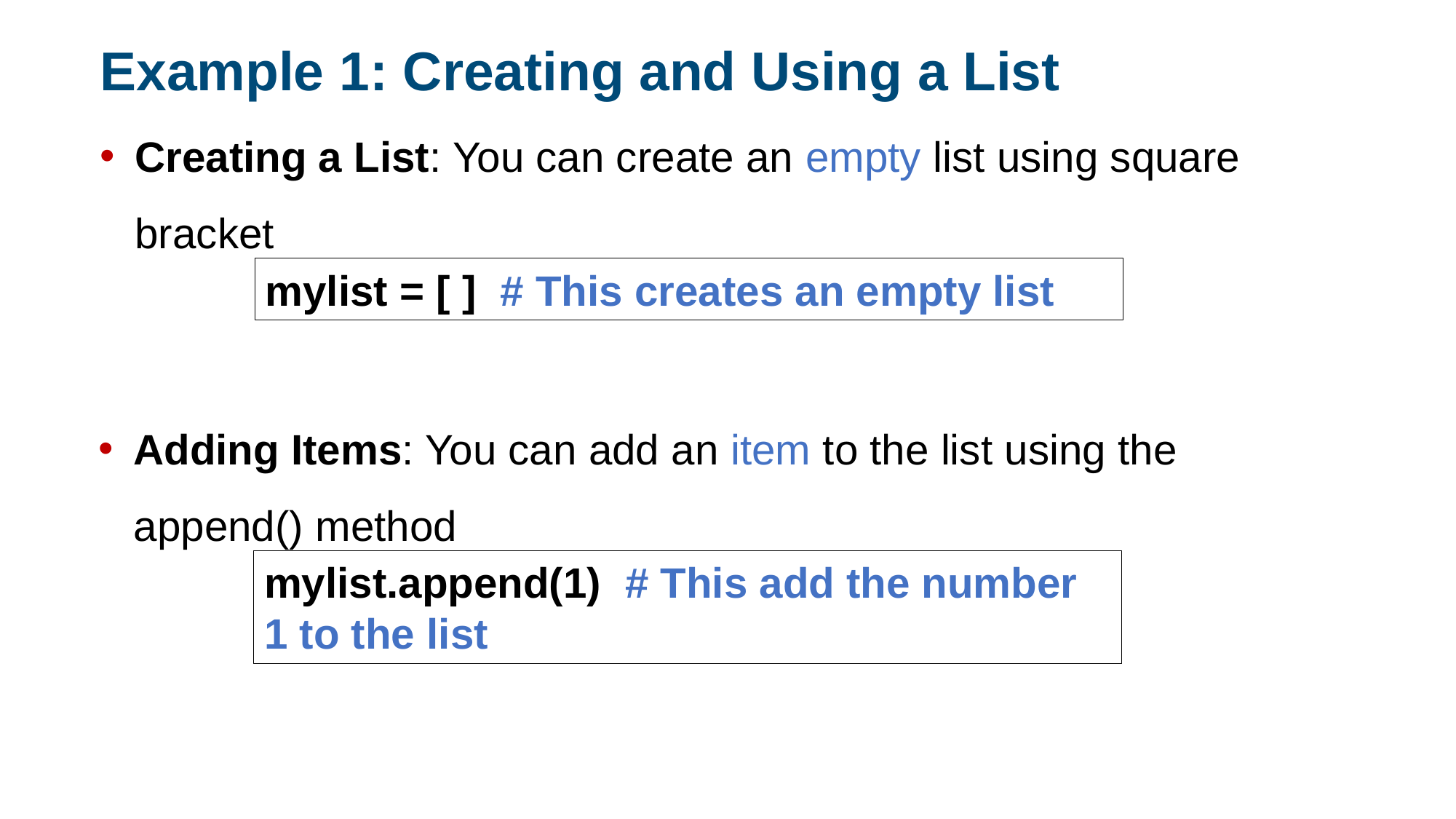

Example 1: Creating and Using a List
Creating a List: You can create an empty list using square bracket
mylist = [ ]  # This creates an empty list
Adding Items: You can add an item to the list using the append() method
mylist.append(1)  # This add the number 1 to the list